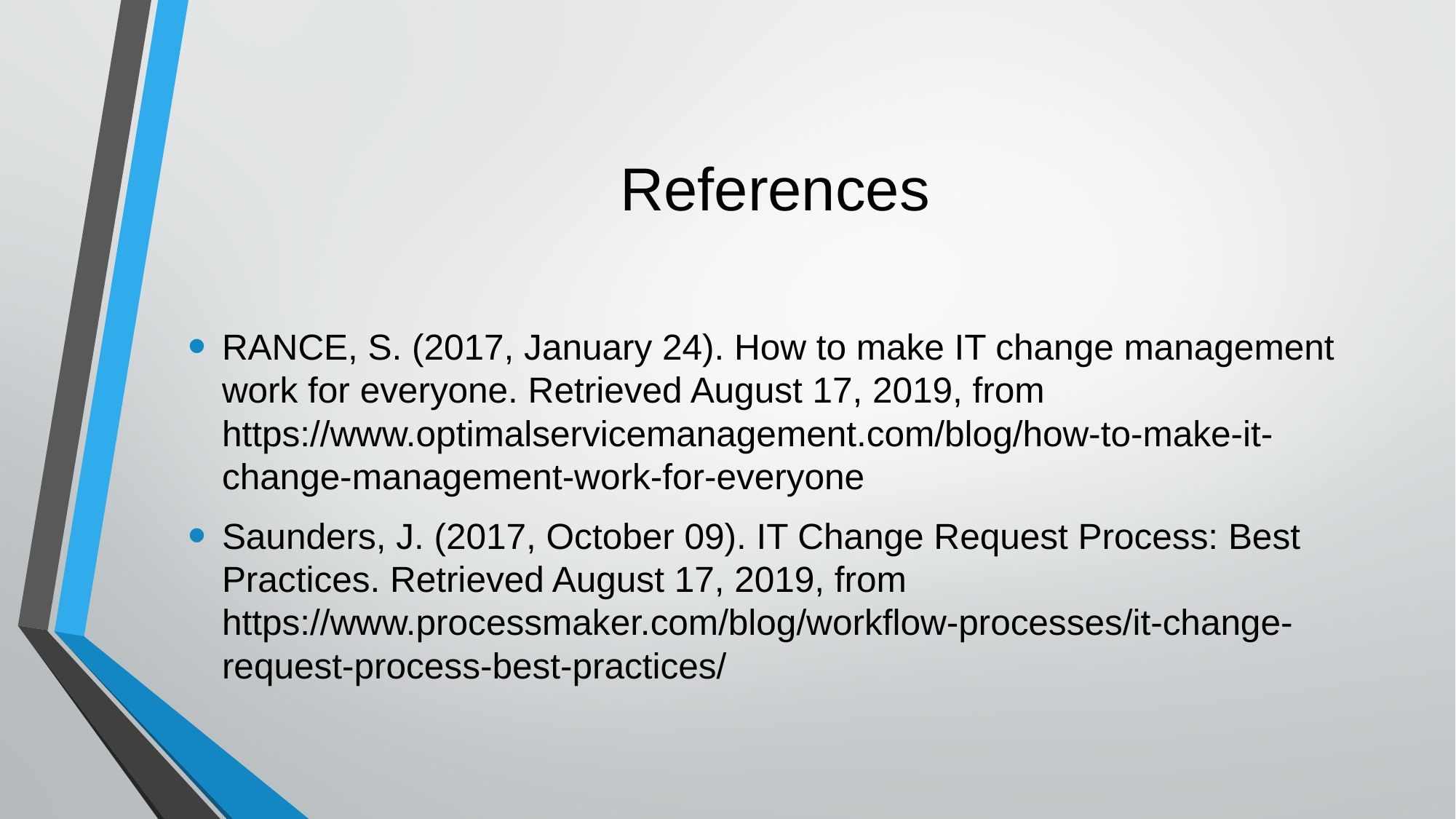

# References
RANCE, S. (2017, January 24). How to make IT change management work for everyone. Retrieved August 17, 2019, from https://www.optimalservicemanagement.com/blog/how-to-make-it-change-management-work-for-everyone
Saunders, J. (2017, October 09). IT Change Request Process: Best Practices. Retrieved August 17, 2019, from https://www.processmaker.com/blog/workflow-processes/it-change-request-process-best-practices/